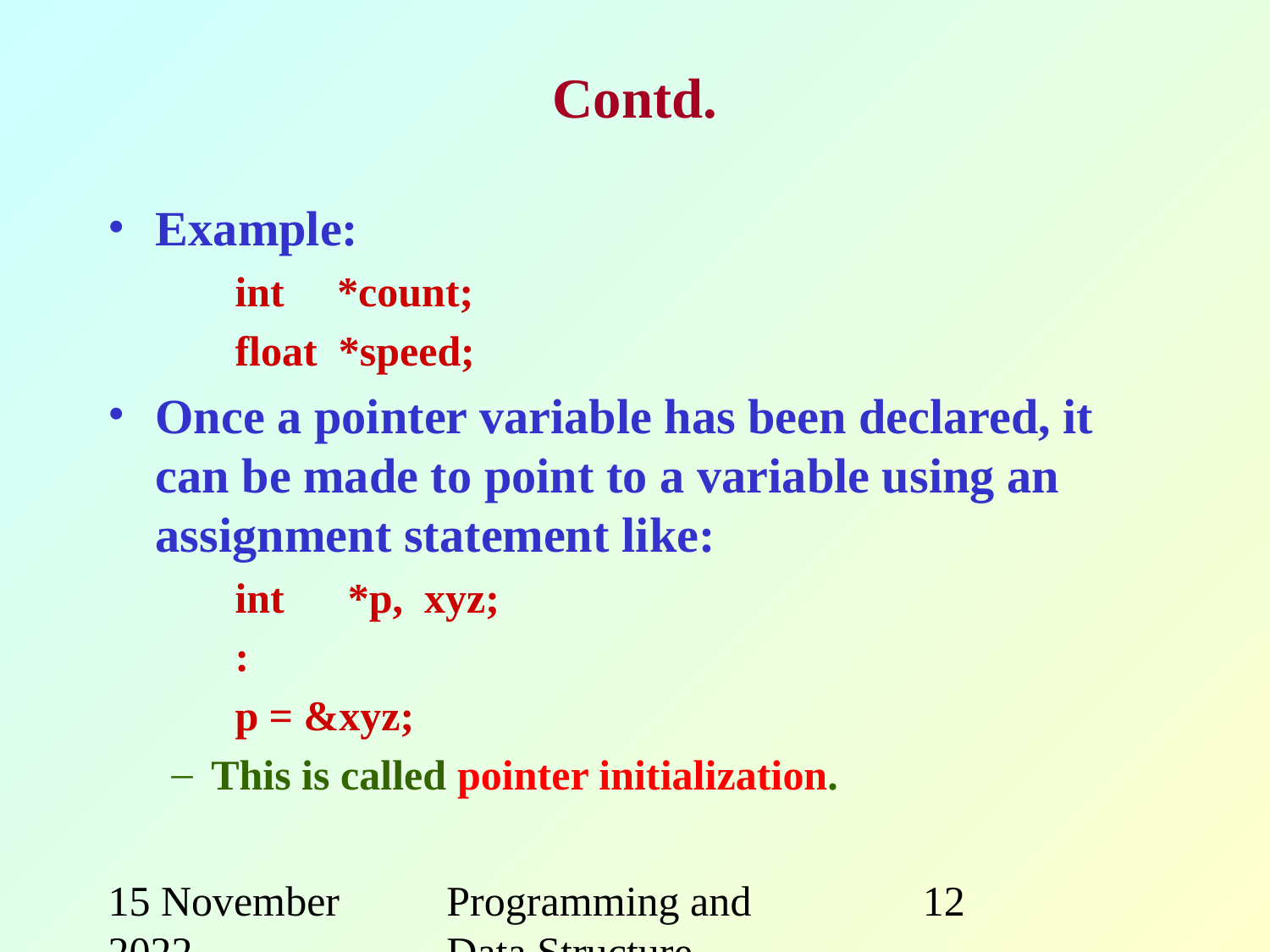

# Contd.
Example:
      int     *count;
      float  *speed;
Once a pointer variable has been declared, it can be made to point to a variable using an assignment statement like:
      int      *p,  xyz;
      :
      p = &xyz;
This is called pointer initialization.
15 November 2022
Programming and Data Structure
12